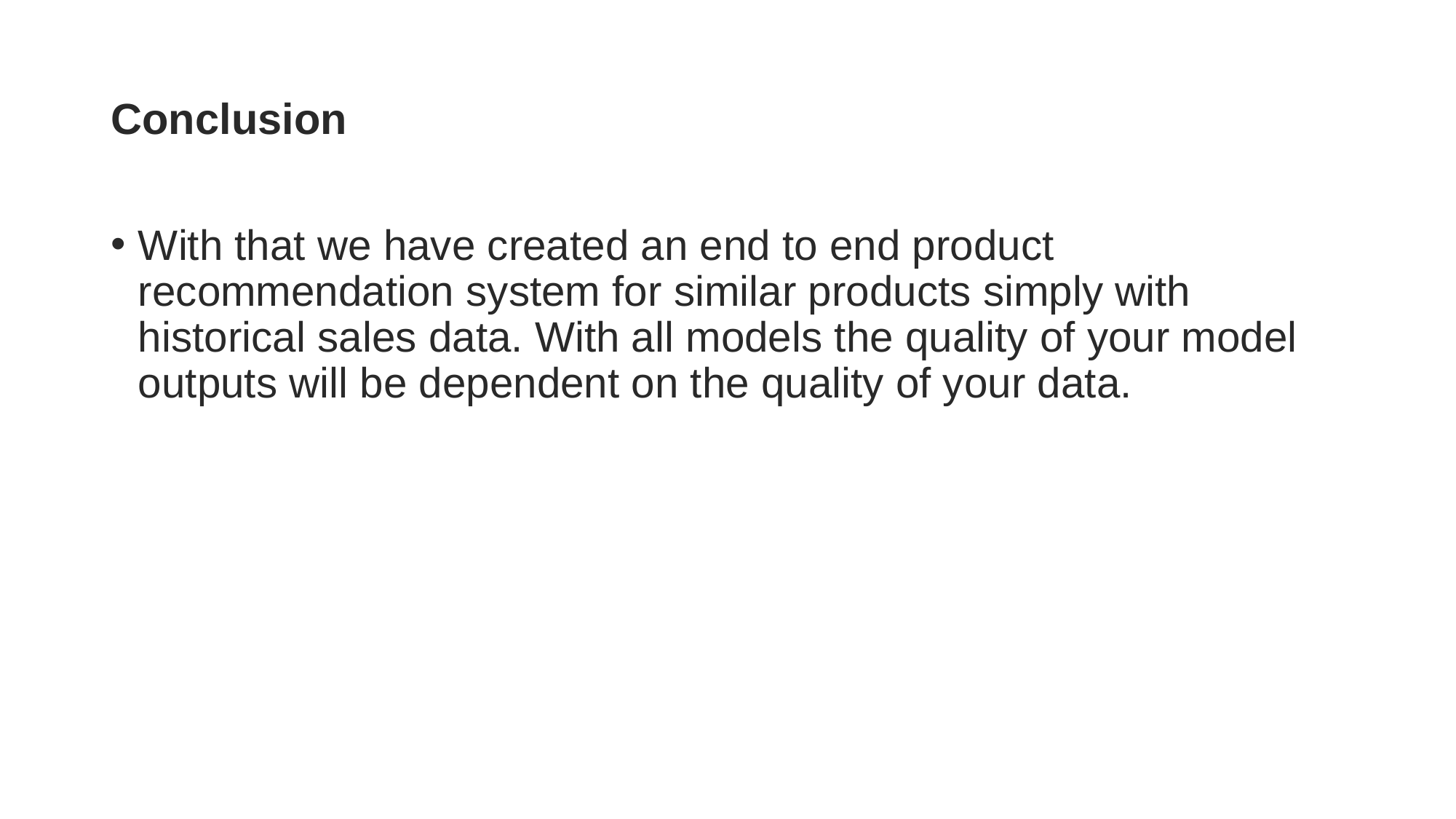

# Conclusion
With that we have created an end to end product recommendation system for similar products simply with historical sales data. With all models the quality of your model outputs will be dependent on the quality of your data.